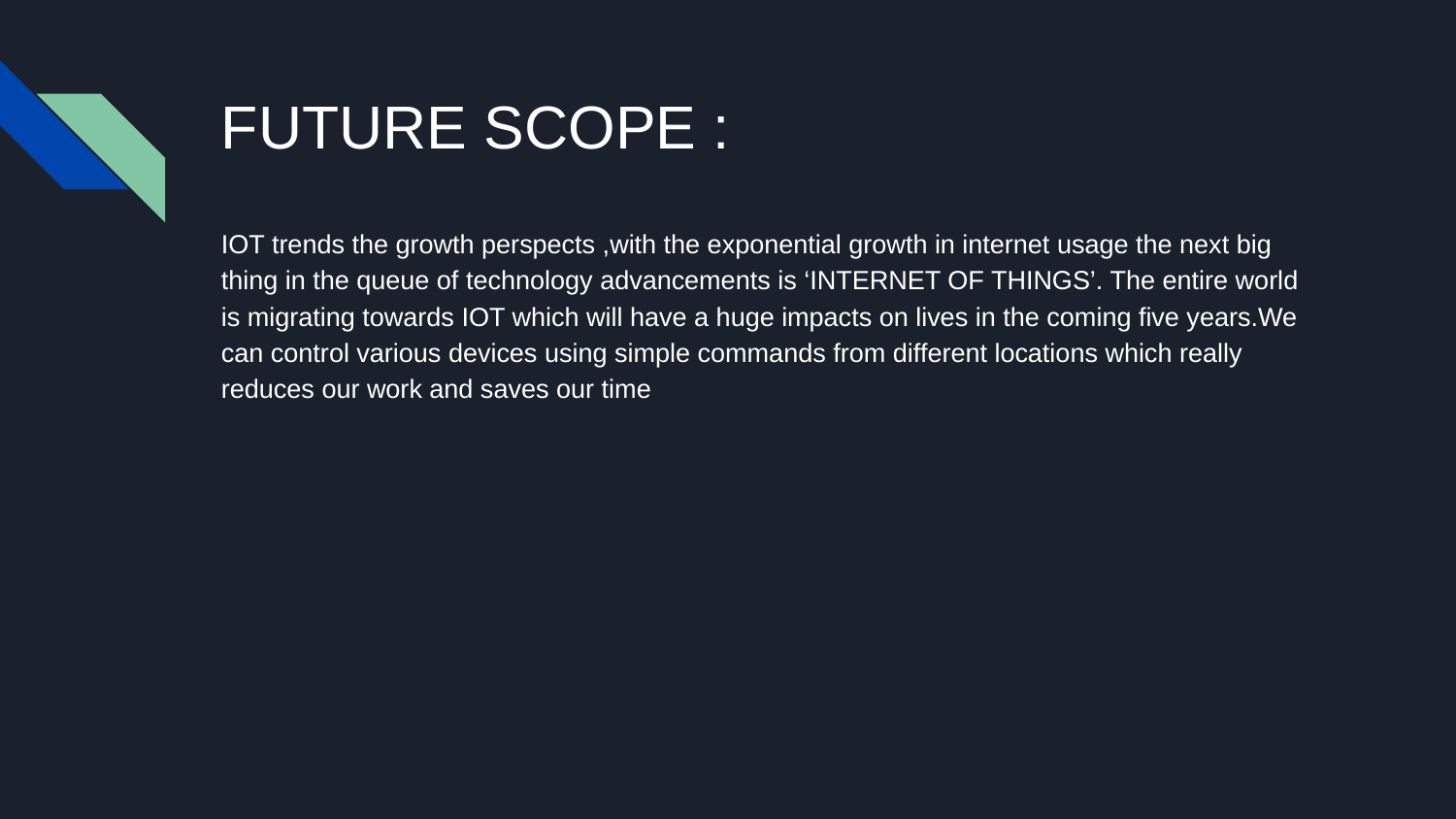

# FUTURE SCOPE :
IOT trends the growth perspects ,with the exponential growth in internet usage the next big thing in the queue of technology advancements is ‘INTERNET OF THINGS’. The entire world is migrating towards IOT which will have a huge impacts on lives in the coming five years.We can control various devices using simple commands from different locations which really reduces our work and saves our time